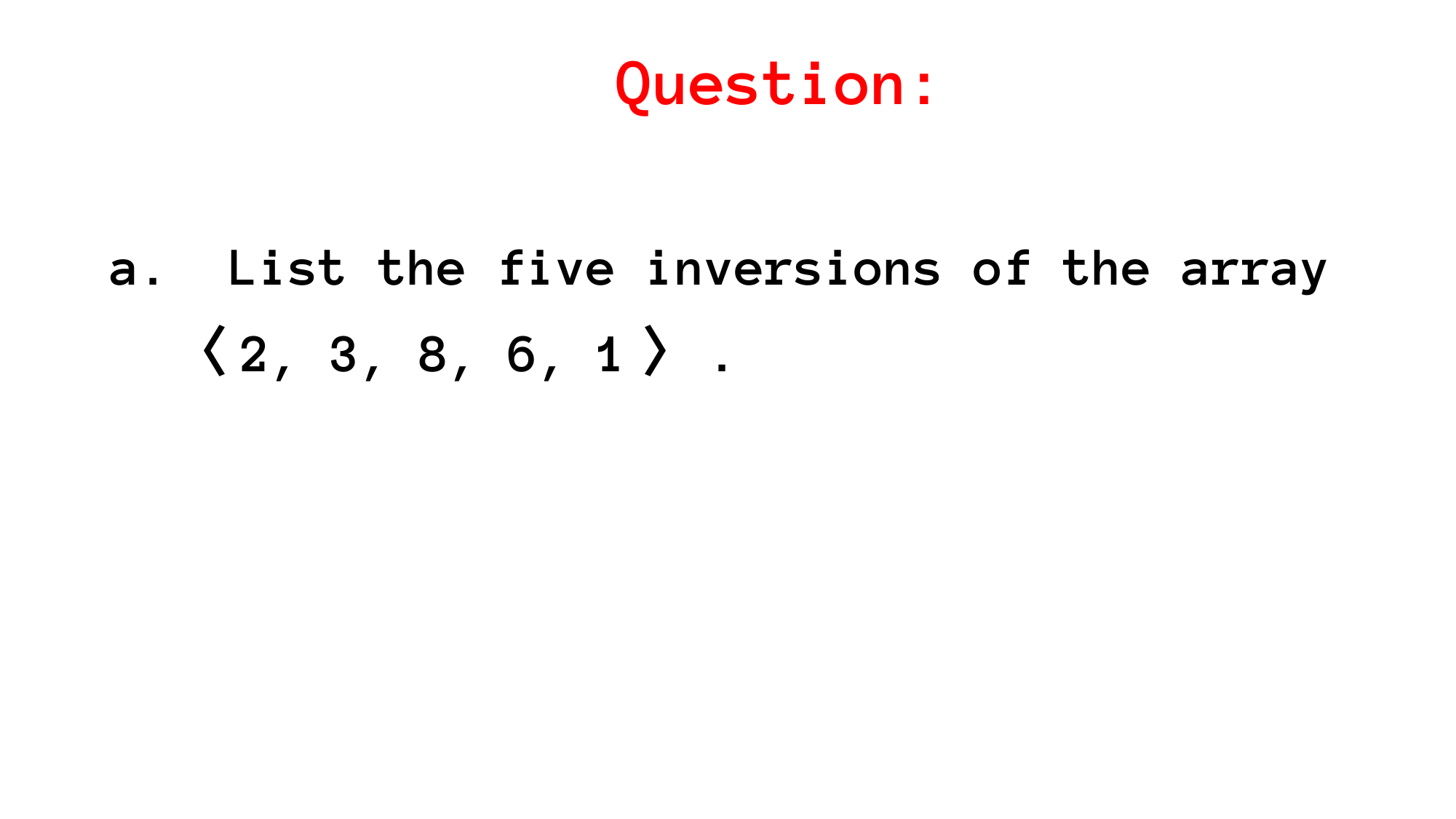

# Question:
a.  List the five inversions of the array
    〈2, 3, 8, 6, 1〉.